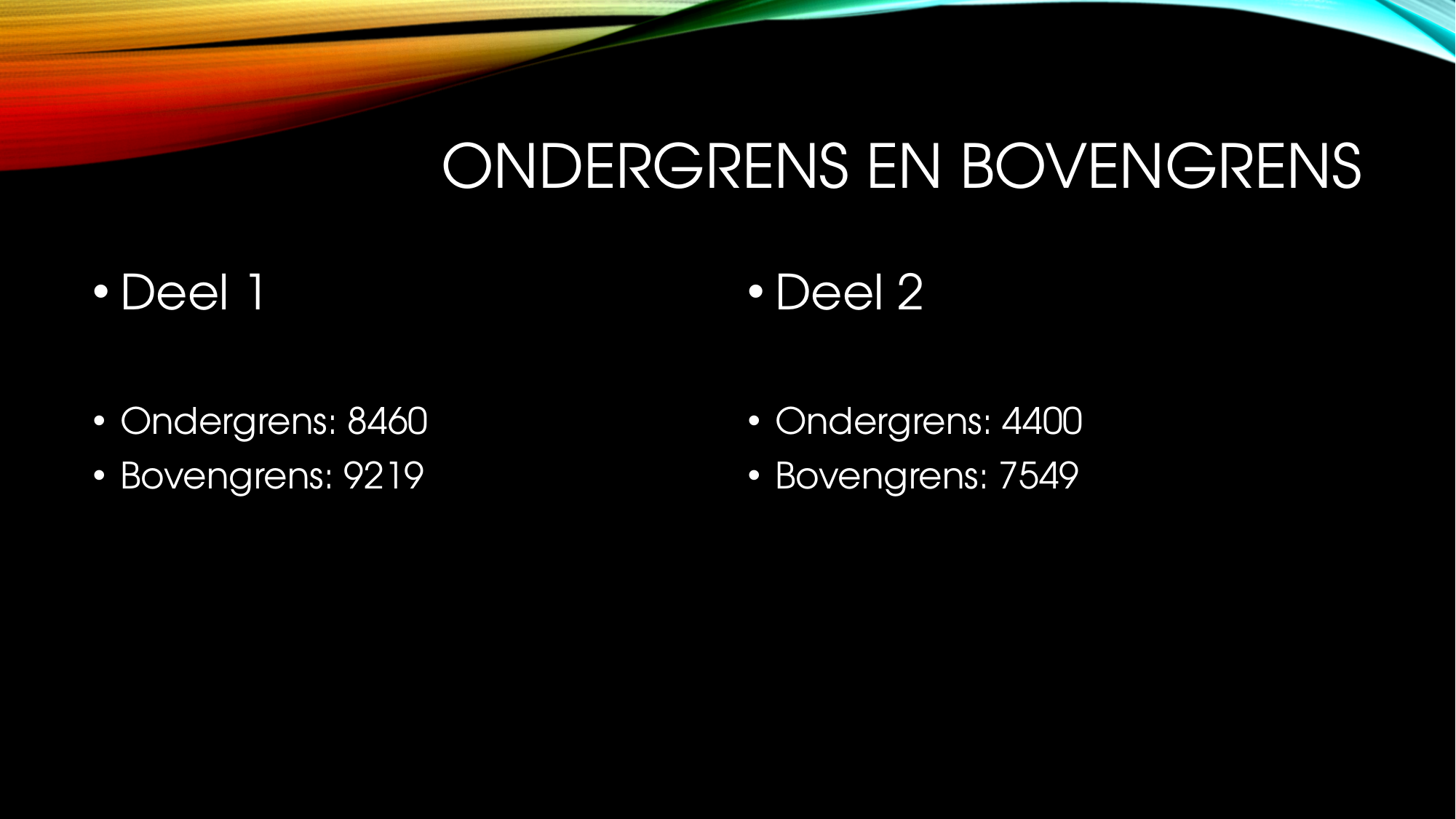

# Ondergrens en Bovengrens
Deel 1

Ondergrens: 8460
Bovengrens: 9219

Deel 2

Ondergrens: 4400
Bovengrens: 7549